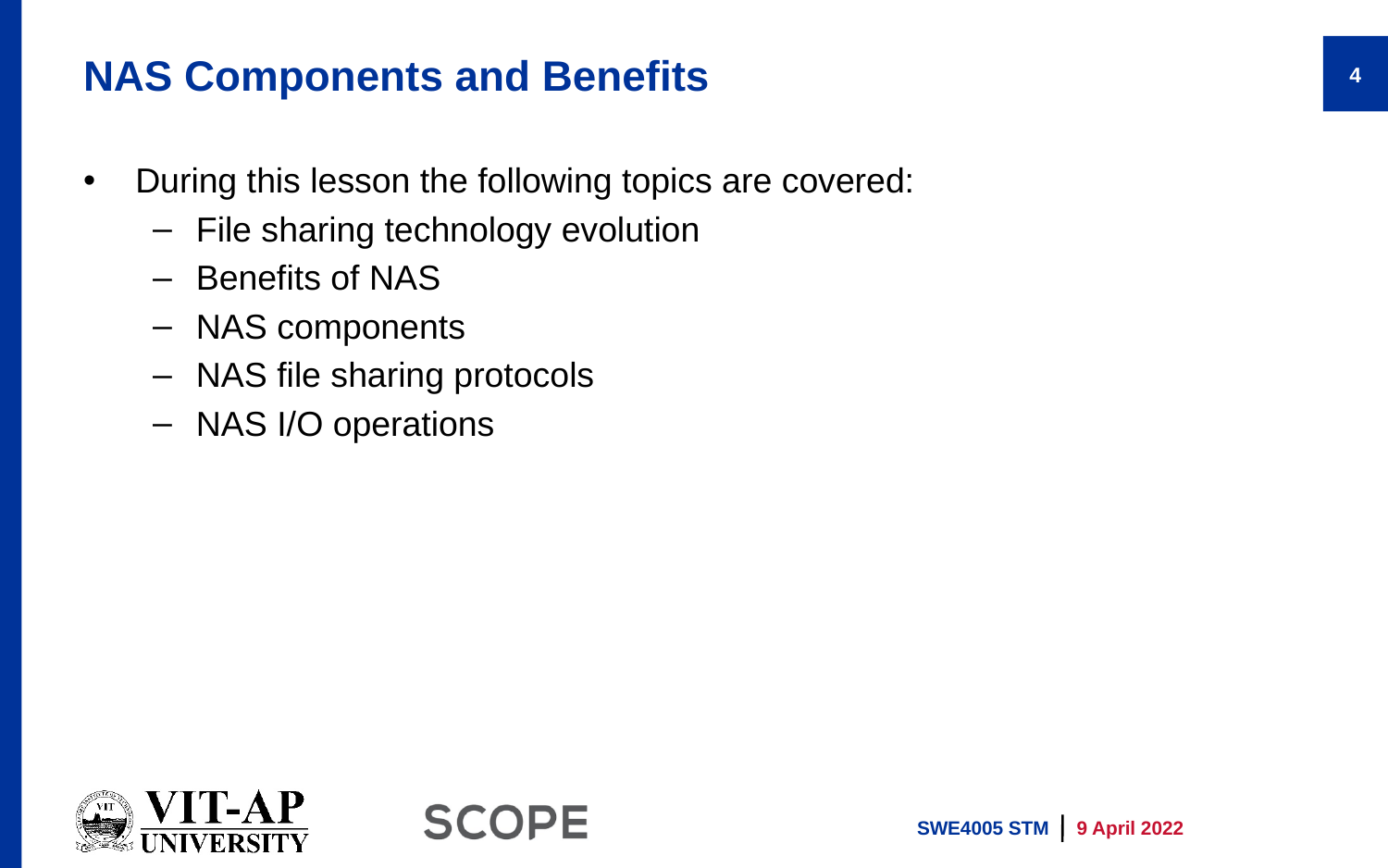

# NAS Components and Benefits
4
During this lesson the following topics are covered:
File sharing technology evolution
Benefits of NAS
NAS components
NAS file sharing protocols
NAS I/O operations

SWE4005 STM
9 April 2022